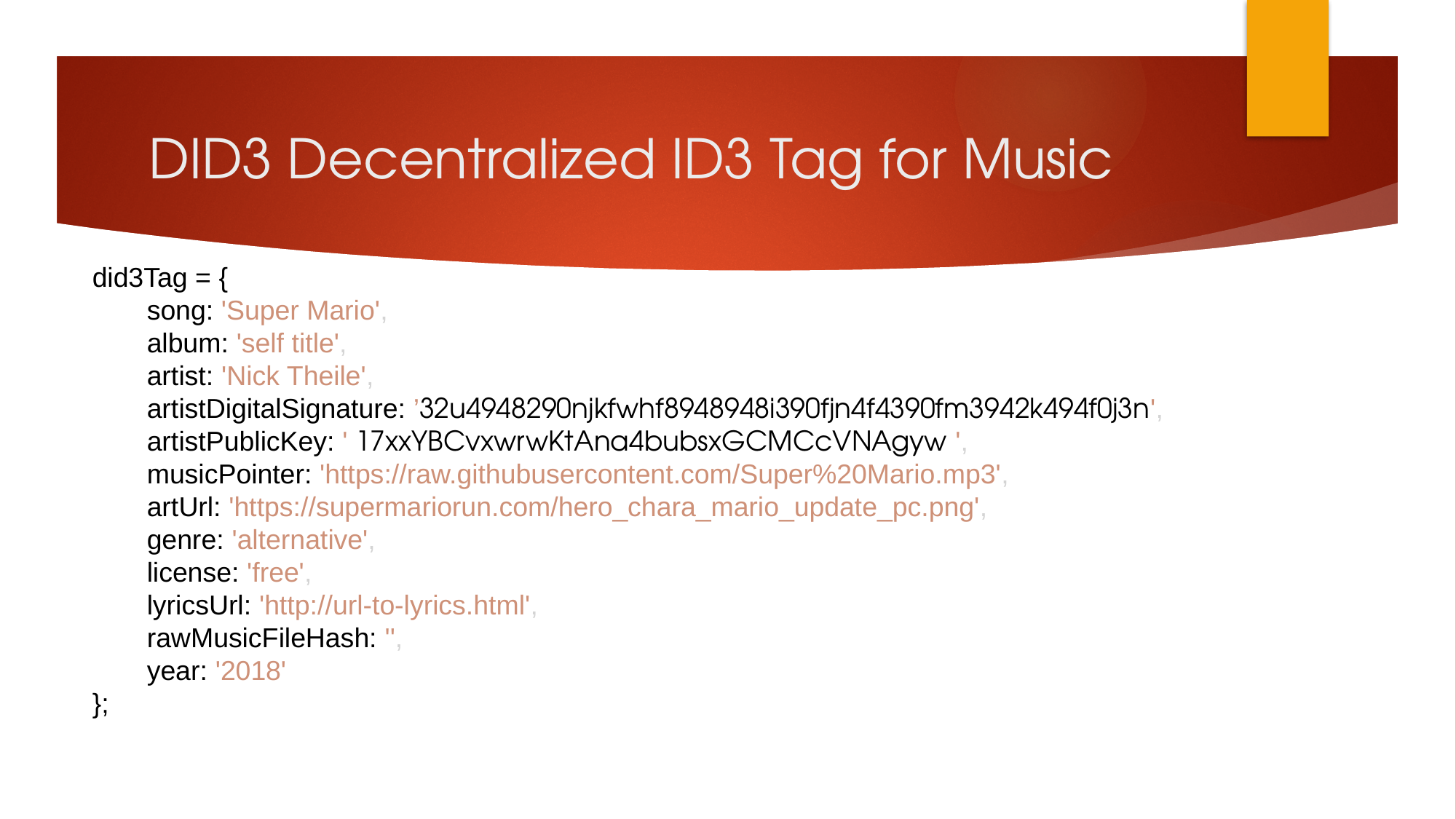

# DID3 Decentralized ID3 Tag for Music
did3Tag = {
song: 'Super Mario',
album: 'self title',
artist: 'Nick Theile',
artistDigitalSignature: ’32u4948290njkfwhf8948948i390fjn4f4390fm3942k494f0j3n',
artistPublicKey: ' 17xxYBCvxwrwKtAna4bubsxGCMCcVNAgyw ',
musicPointer: 'https://raw.githubusercontent.com/Super%20Mario.mp3',
artUrl: 'https://supermariorun.com/hero_chara_mario_update_pc.png',
genre: 'alternative',
license: 'free',
lyricsUrl: 'http://url-to-lyrics.html',
rawMusicFileHash: '',
year: '2018'
};